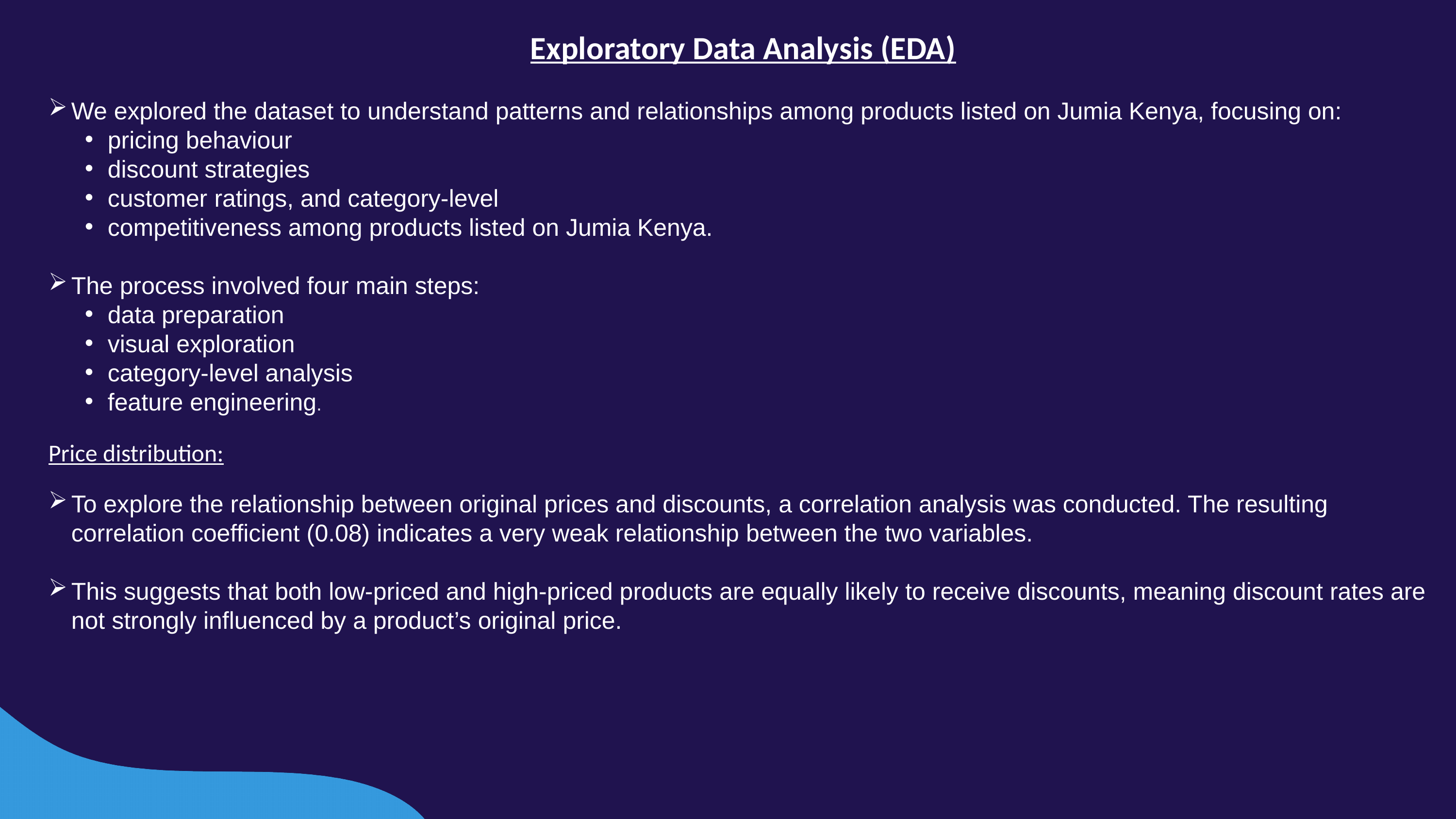

Exploratory Data Analysis (EDA)

We explored the dataset to understand patterns and relationships among products listed on Jumia Kenya, focusing on:
pricing behaviour
discount strategies
customer ratings, and category-level
competitiveness among products listed on Jumia Kenya.

The process involved four main steps:
data preparation
visual exploration
category-level analysis
feature engineering.

Price distribution:

To explore the relationship between original prices and discounts, a correlation analysis was conducted. The resulting correlation coefficient (0.08) indicates a very weak relationship between the two variables.

This suggests that both low-priced and high-priced products are equally likely to receive discounts, meaning discount rates are not strongly influenced by a product’s original price.